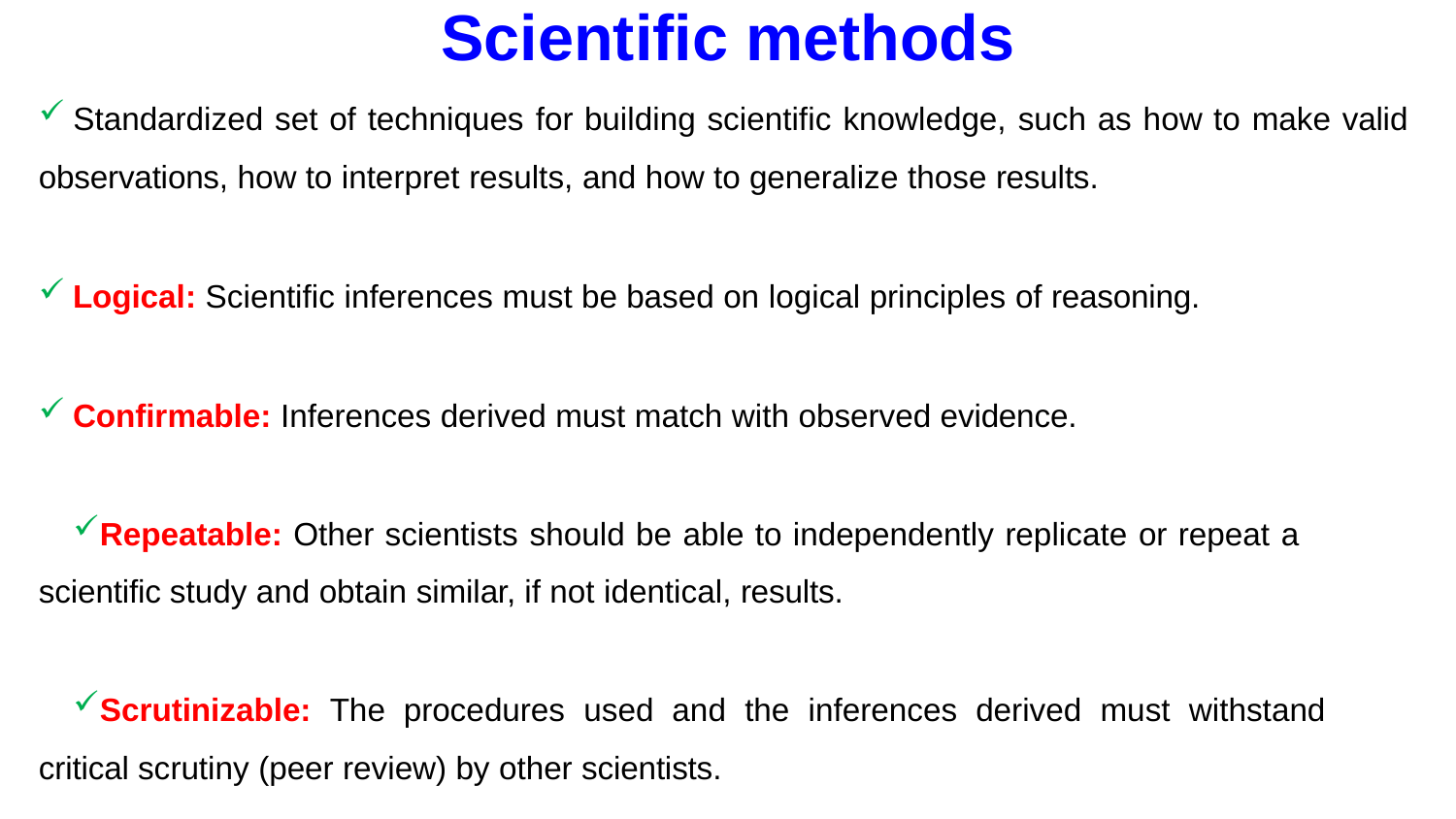

# Scientific methods
Standardized set of techniques for building scientific knowledge, such as how to make valid
observations, how to interpret results, and how to generalize those results.

Logical: Scientific inferences must be based on logical principles of reasoning.

Confirmable: Inferences derived must match with observed evidence.

Repeatable: Other scientists should be able to independently replicate or repeat a scientific study and obtain similar, if not identical, results.

Scrutinizable: The procedures used and the inferences derived must withstand critical scrutiny (peer review) by other scientists.